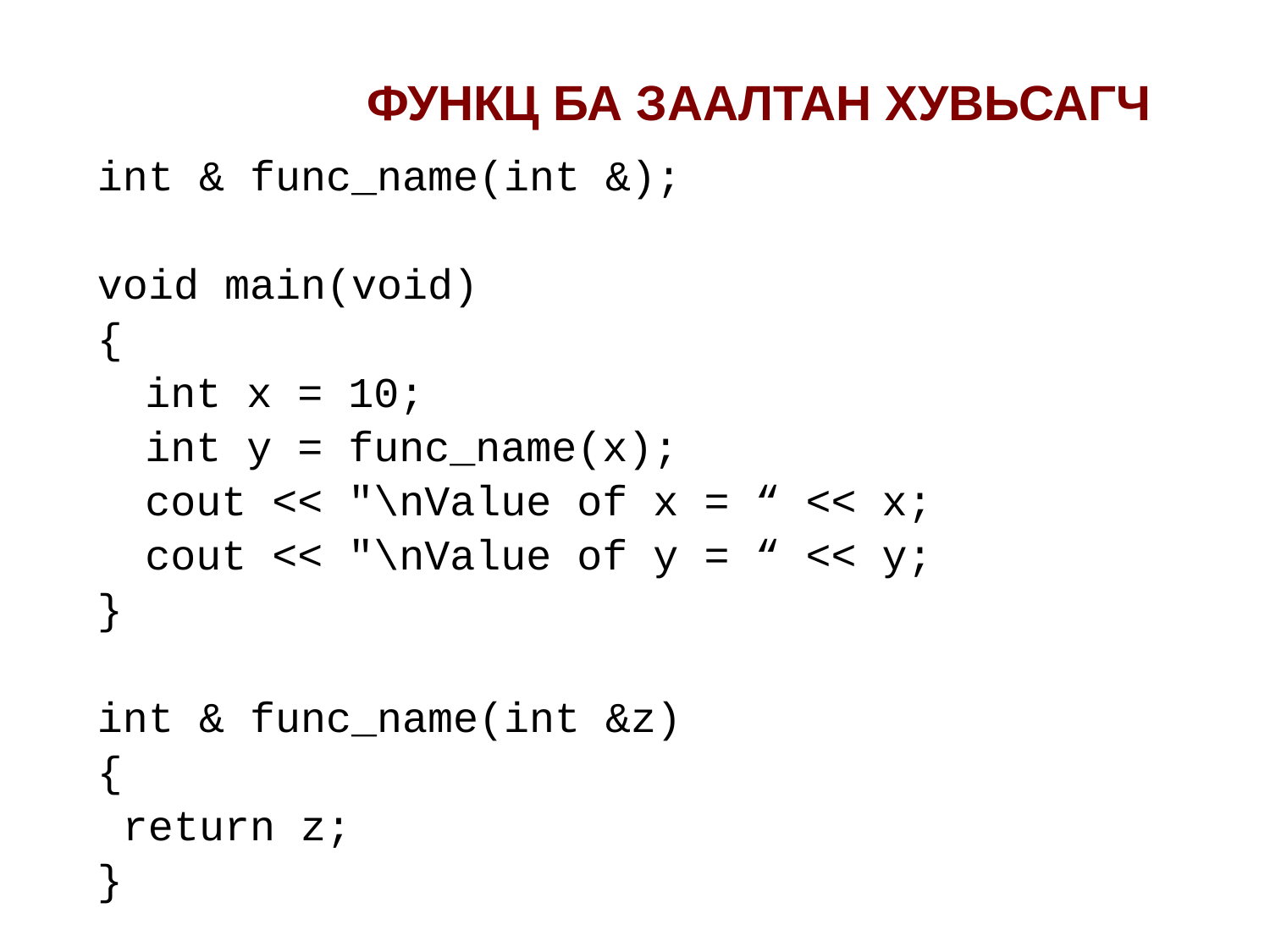

# ФУНКЦ БА ЗААЛТАН ХУВЬСАГЧ
int & func_name(int &);

void main(void)
{
	int x = 10;
	int у = func_name(х);
	cout << "\nValue of х = “ << х;
	cout << "\nValue of y = “ << y;
}

int & func_name(int &z)
{
 return z;
}